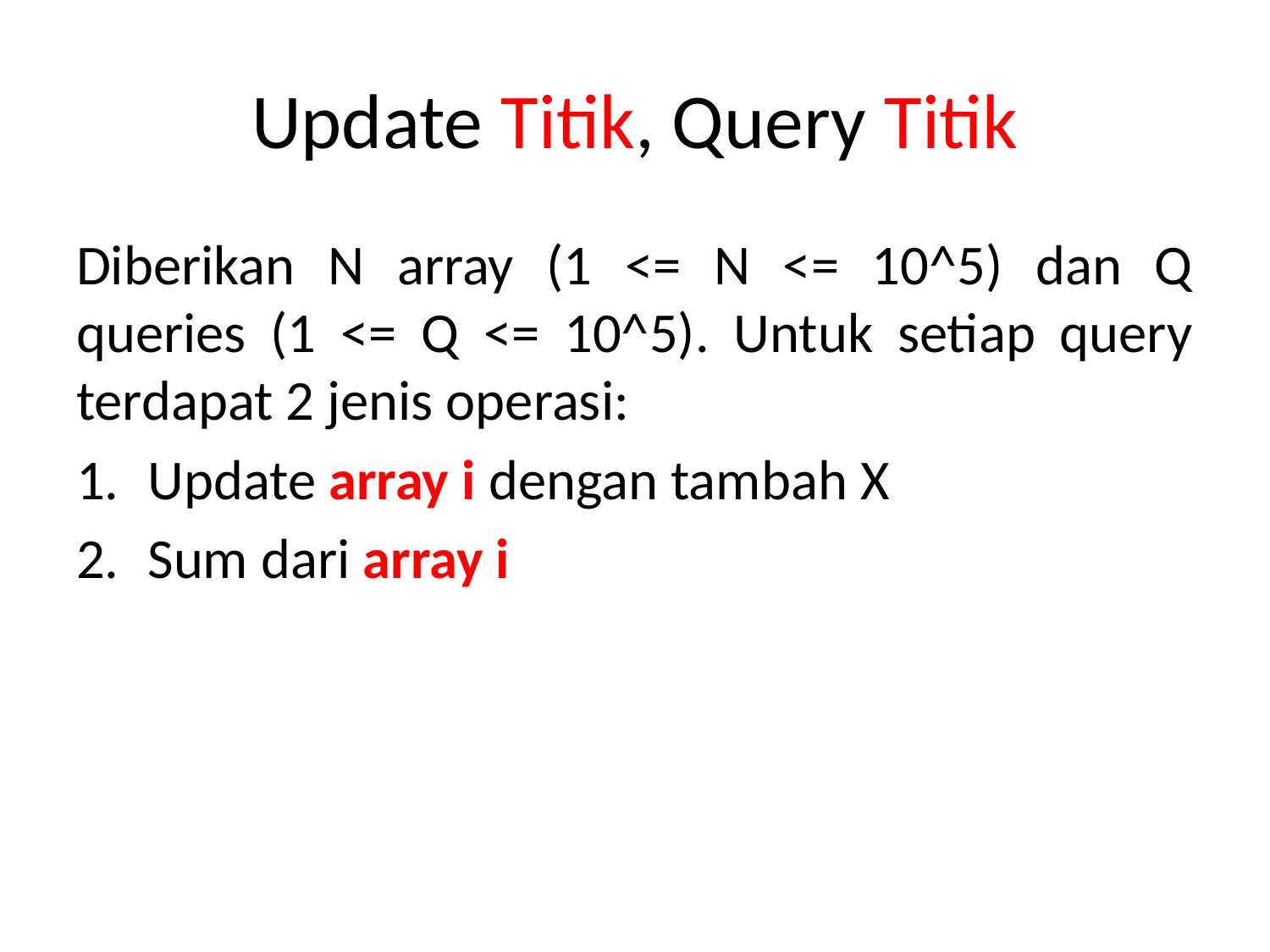

# Update Titik, Query Titik
Diberikan N array (1 <= N <= 10^5) dan Q queries (1 <= Q <= 10^5). Untuk setiap query terdapat 2 jenis operasi:
Update array i dengan tambah X
Sum dari array i